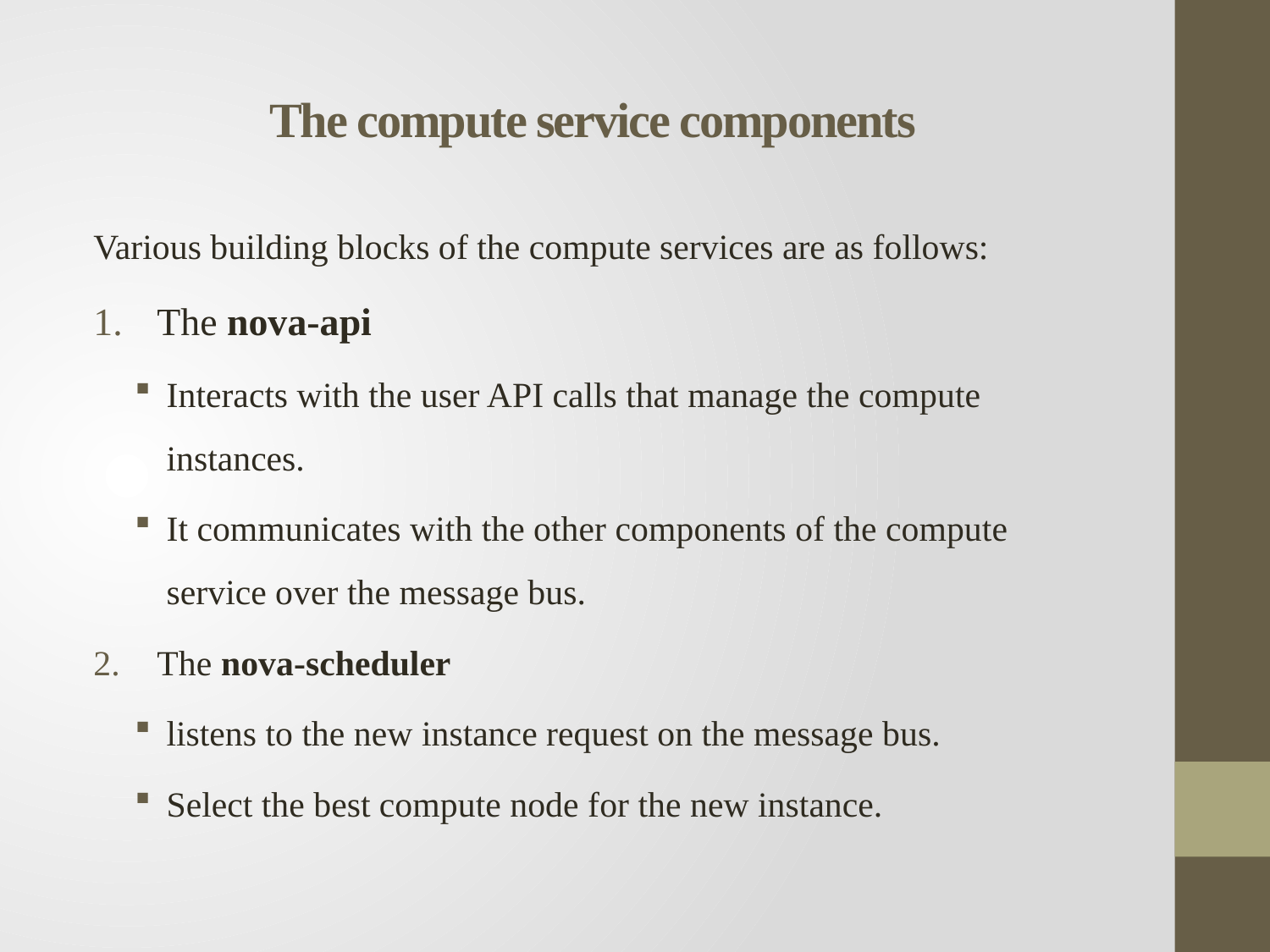

# The compute service components
Various building blocks of the compute services are as follows:
The nova-api
Interacts with the user API calls that manage the compute instances.
It communicates with the other components of the compute service over the message bus.
The nova-scheduler
listens to the new instance request on the message bus.
Select the best compute node for the new instance.